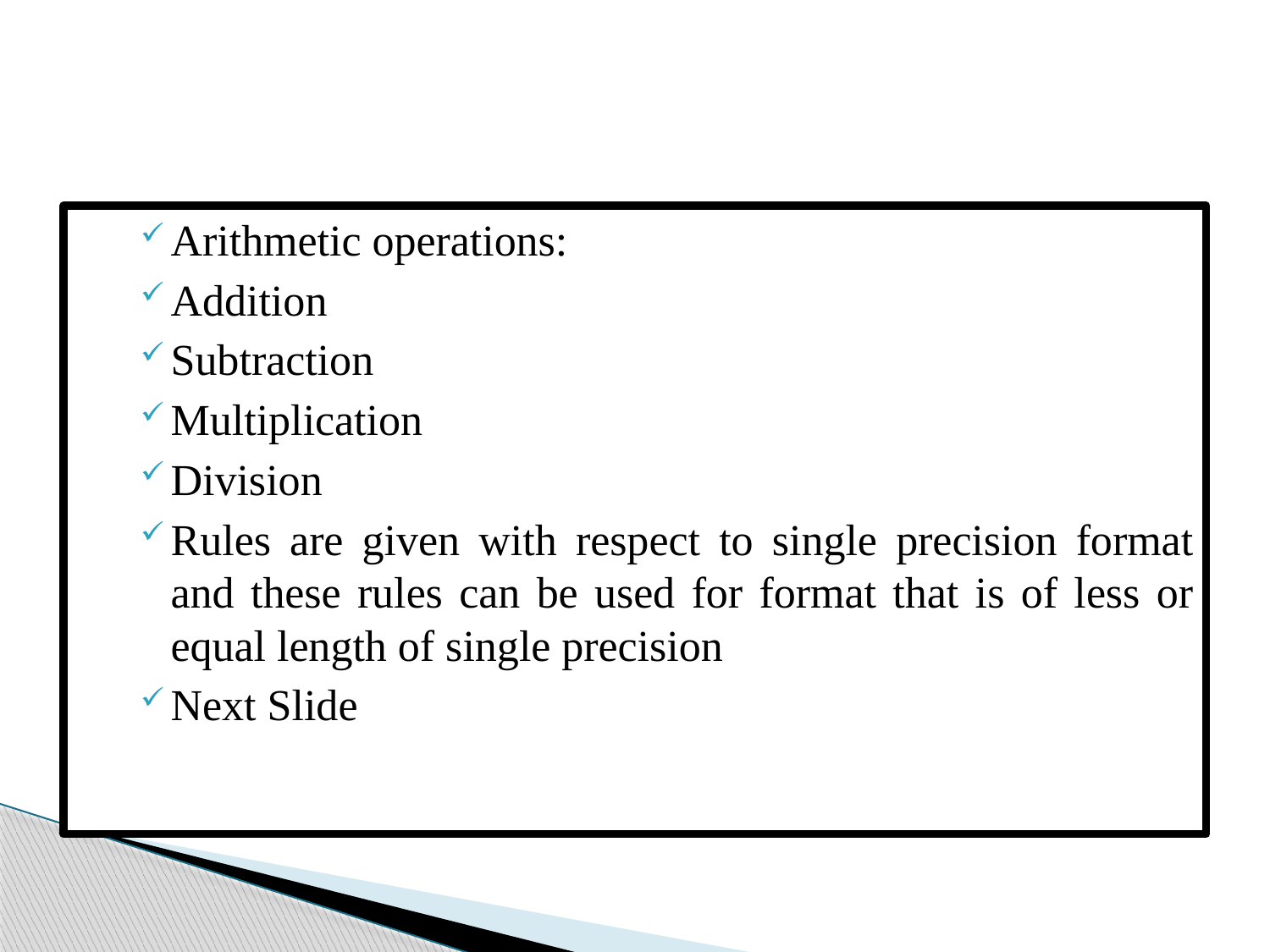

Arithmetic operations:
Addition
Subtraction
Multiplication
Division
Rules are given with respect to single precision format and these rules can be used for format that is of less or equal length of single precision
Next Slide